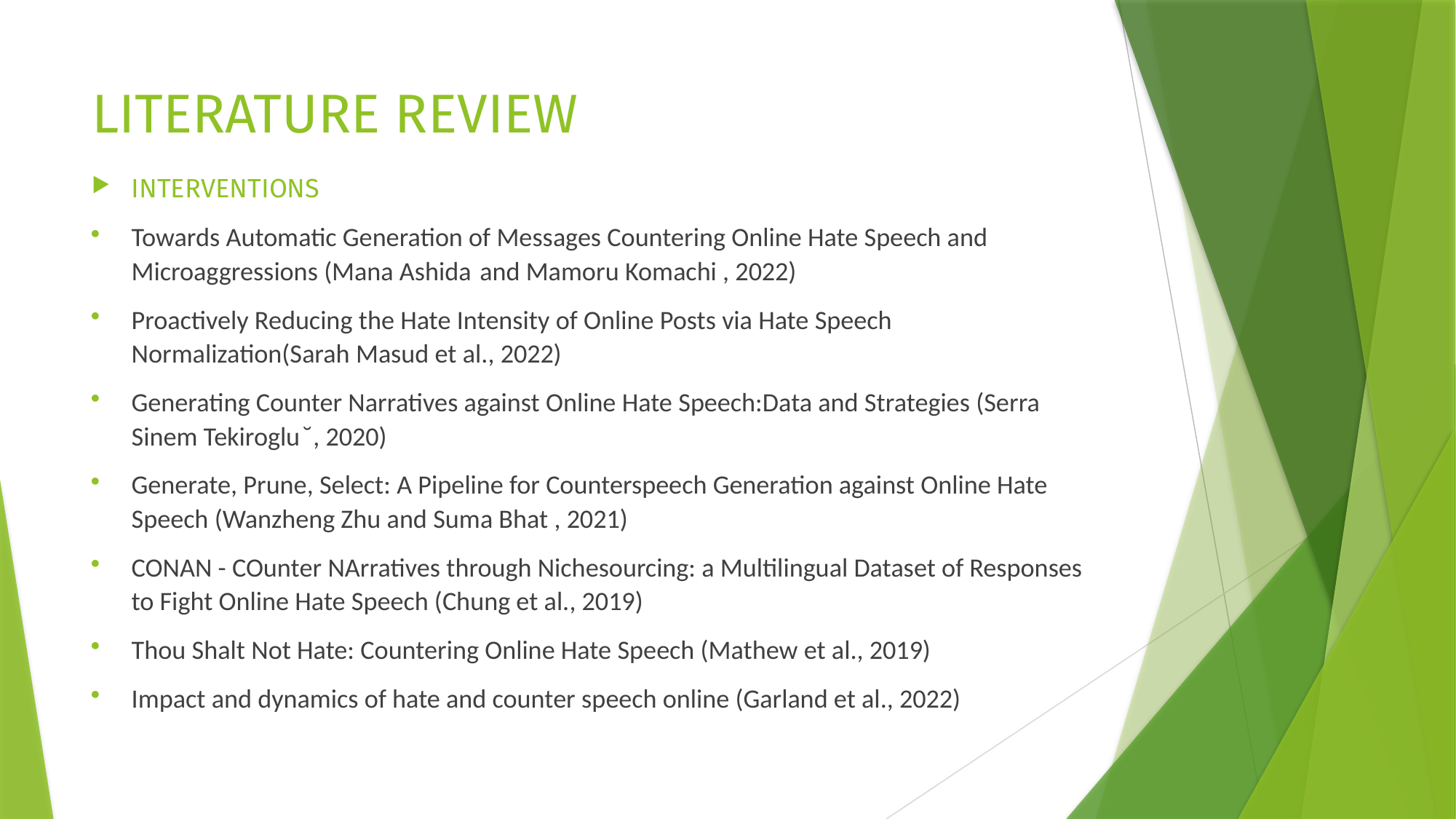

# LITERATURE REVIEW
INTERVENTIONS
Towards Automatic Generation of Messages Countering Online Hate Speech and Microaggressions (Mana Ashida and Mamoru Komachi , 2022)
Proactively Reducing the Hate Intensity of Online Posts via Hate Speech Normalization(Sarah Masud et al., 2022)
Generating Counter Narratives against Online Hate Speech:Data and Strategies (Serra Sinem Tekiroglu ̆ , 2020)
Generate, Prune, Select: A Pipeline for Counterspeech Generation against Online Hate Speech (Wanzheng Zhu and Suma Bhat , 2021)
CONAN - COunter NArratives through Nichesourcing: a Multilingual Dataset of Responses to Fight Online Hate Speech (Chung et al., 2019)
Thou Shalt Not Hate: Countering Online Hate Speech (Mathew et al., 2019)
Impact and dynamics of hate and counter speech online (Garland et al., 2022)